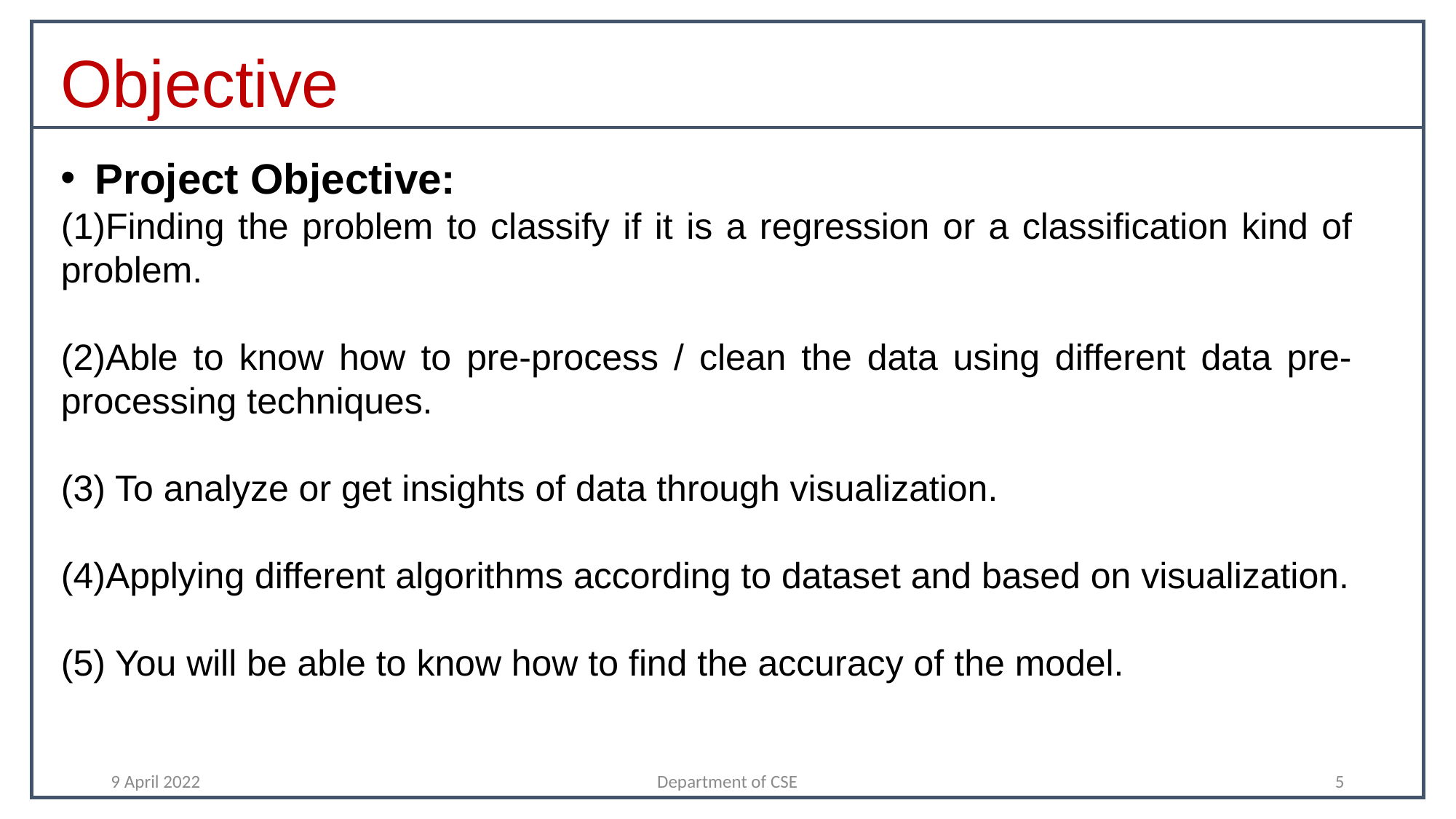

Objective
Project Objective:
(1)Finding the problem to classify if it is a regression or a classification kind of problem.

(2)Able to know how to pre-process / clean the data using different data pre-processing techniques.

(3) To analyze or get insights of data through visualization.

(4)Applying different algorithms according to dataset and based on visualization.

(5) You will be able to know how to find the accuracy of the model.

9 April 2022
Department of CSE
5